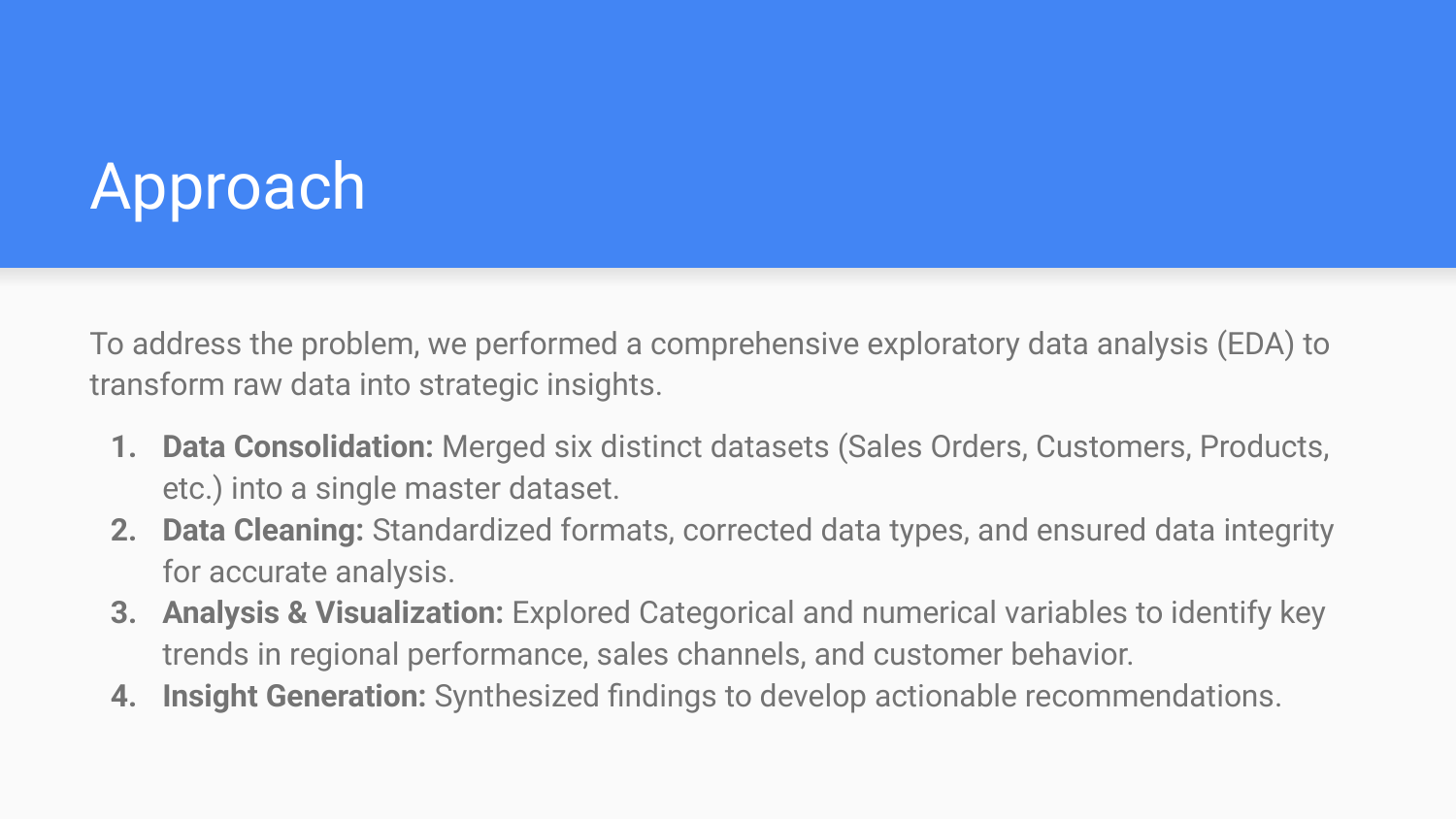

# Approach
To address the problem, we performed a comprehensive exploratory data analysis (EDA) to transform raw data into strategic insights.
Data Consolidation: Merged six distinct datasets (Sales Orders, Customers, Products, etc.) into a single master dataset.
Data Cleaning: Standardized formats, corrected data types, and ensured data integrity for accurate analysis.
Analysis & Visualization: Explored Categorical and numerical variables to identify key trends in regional performance, sales channels, and customer behavior.
Insight Generation: Synthesized findings to develop actionable recommendations.